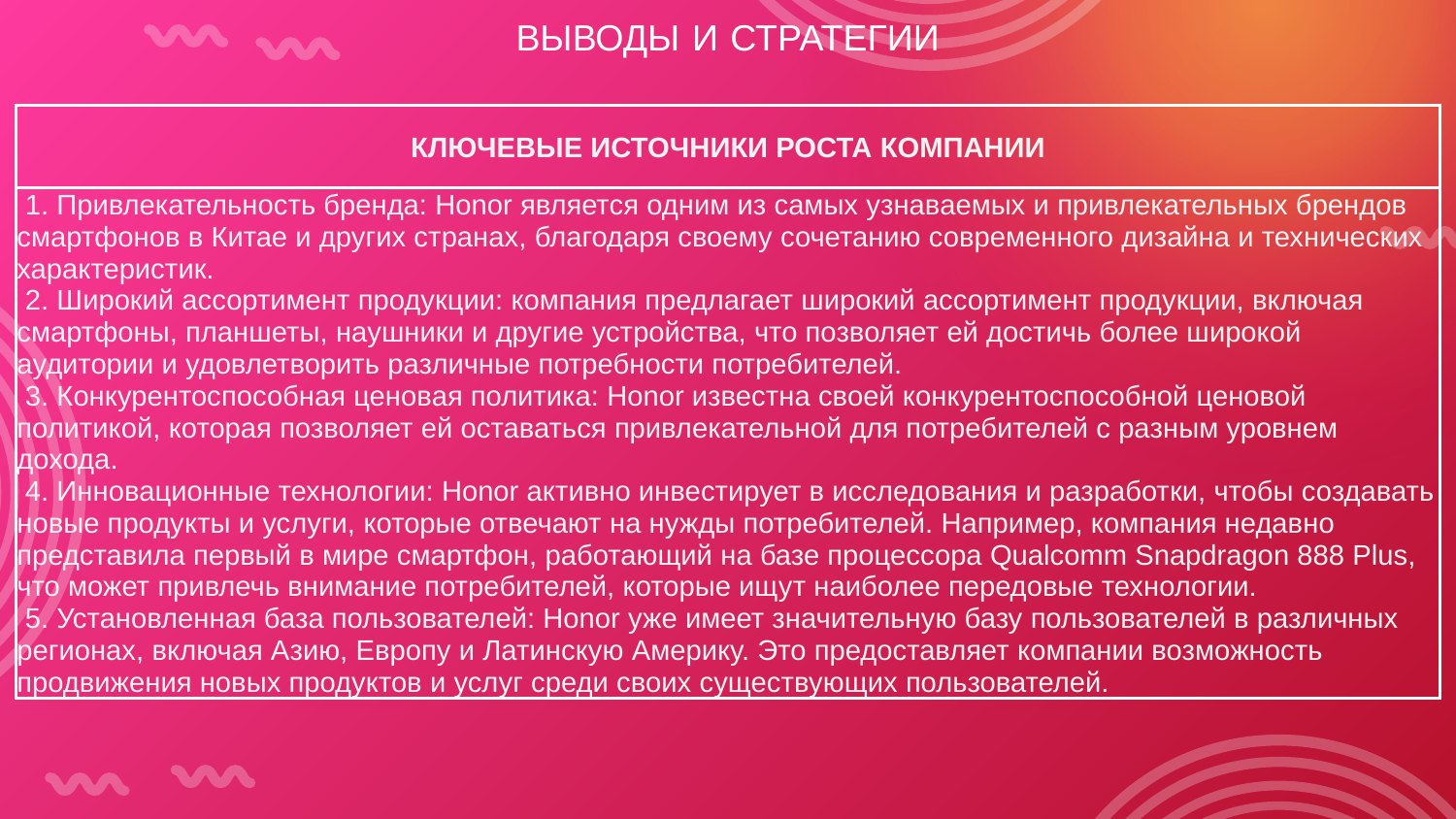

# ВЫВОДЫ И СТРАТЕГИИ
| КЛЮЧЕВЫЕ ИСТОЧНИКИ РОСТА КОМПАНИИ |
| --- |
| 1. Привлекательность бренда: Honor является одним из самых узнаваемых и привлекательных брендов смартфонов в Китае и других странах, благодаря своему сочетанию современного дизайна и технических характеристик. 2. Широкий ассортимент продукции: компания предлагает широкий ассортимент продукции, включая смартфоны, планшеты, наушники и другие устройства, что позволяет ей достичь более широкой аудитории и удовлетворить различные потребности потребителей. 3. Конкурентоспособная ценовая политика: Honor известна своей конкурентоспособной ценовой политикой, которая позволяет ей оставаться привлекательной для потребителей с разным уровнем дохода. 4. Инновационные технологии: Honor активно инвестирует в исследования и разработки, чтобы создавать новые продукты и услуги, которые отвечают на нужды потребителей. Например, компания недавно представила первый в мире смартфон, работающий на базе процессора Qualcomm Snapdragon 888 Plus, что может привлечь внимание потребителей, которые ищут наиболее передовые технологии. 5. Установленная база пользователей: Honor уже имеет значительную базу пользователей в различных регионах, включая Азию, Европу и Латинскую Америку. Это предоставляет компании возможность продвижения новых продуктов и услуг среди своих существующих пользователей. |